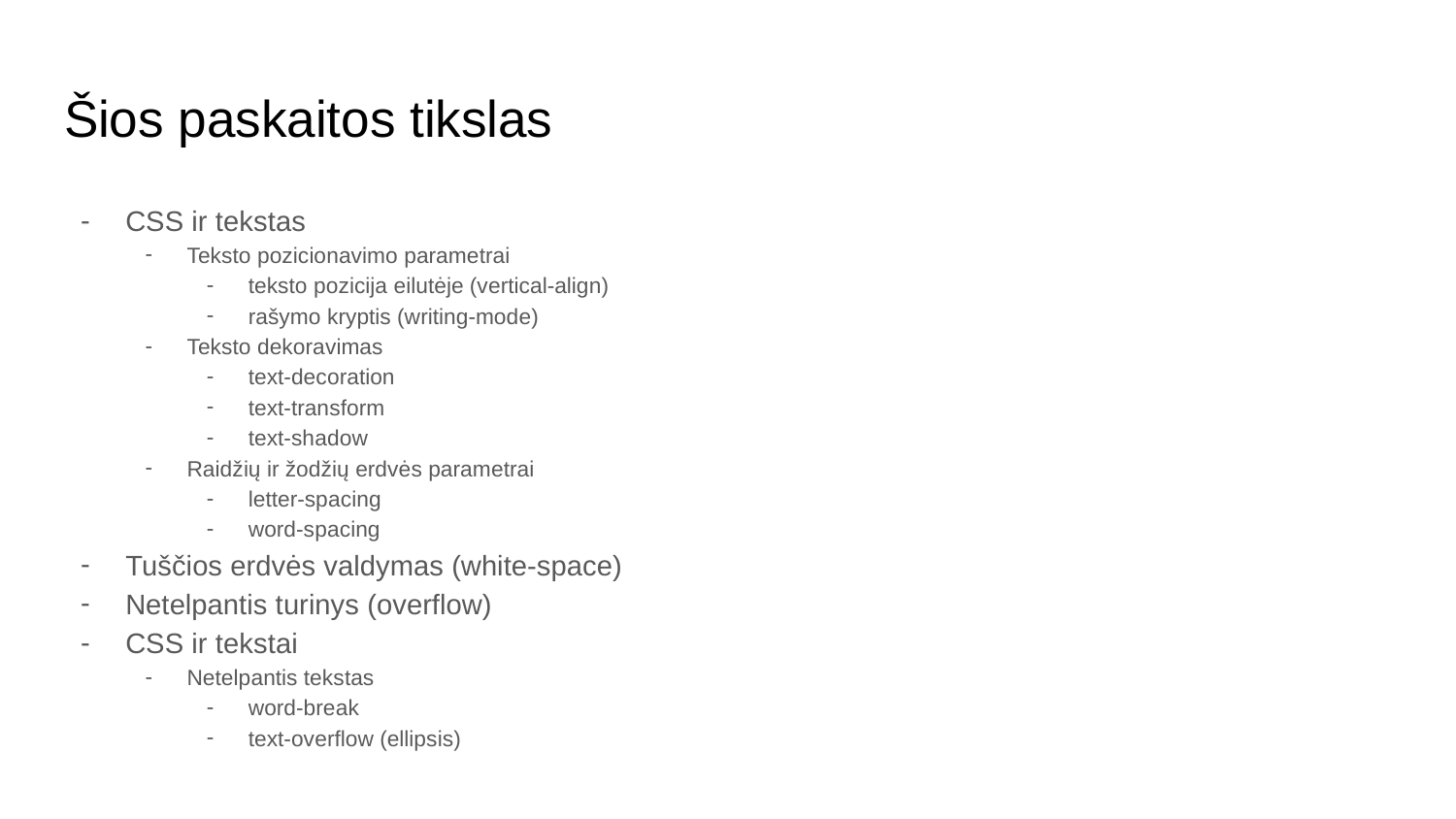

# Šios paskaitos tikslas
CSS ir tekstas
Teksto pozicionavimo parametrai
teksto pozicija eilutėje (vertical-align)
rašymo kryptis (writing-mode)
Teksto dekoravimas
text-decoration
text-transform
text-shadow
Raidžių ir žodžių erdvės parametrai
letter-spacing
word-spacing
Tuščios erdvės valdymas (white-space)
Netelpantis turinys (overflow)
CSS ir tekstai
Netelpantis tekstas
word-break
text-overflow (ellipsis)